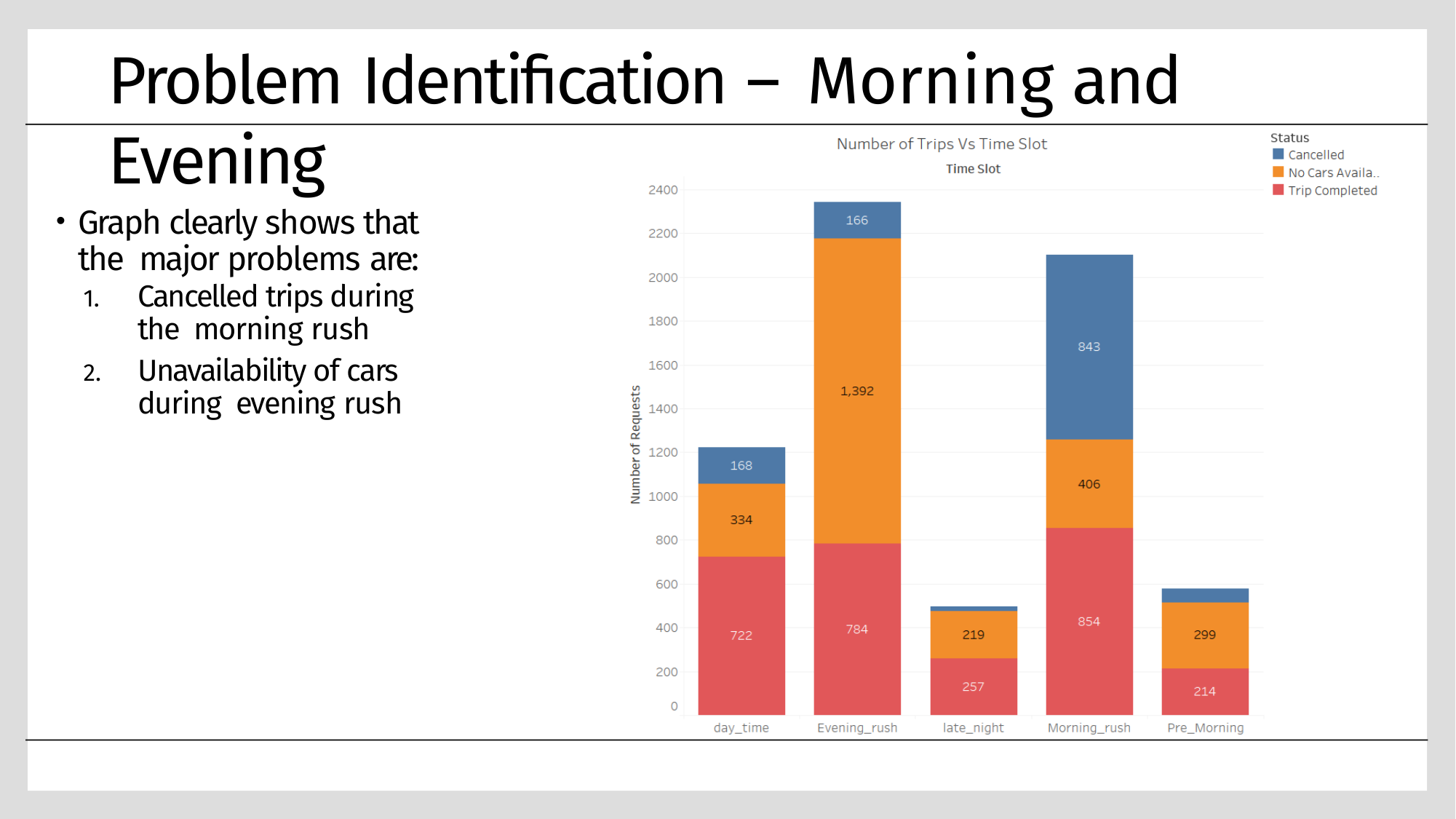

# Problem Identification – Morning and Evening

Graph clearly shows that the  major problems are:
Cancelled trips during the  morning rush
Unavailability of cars during  evening rush